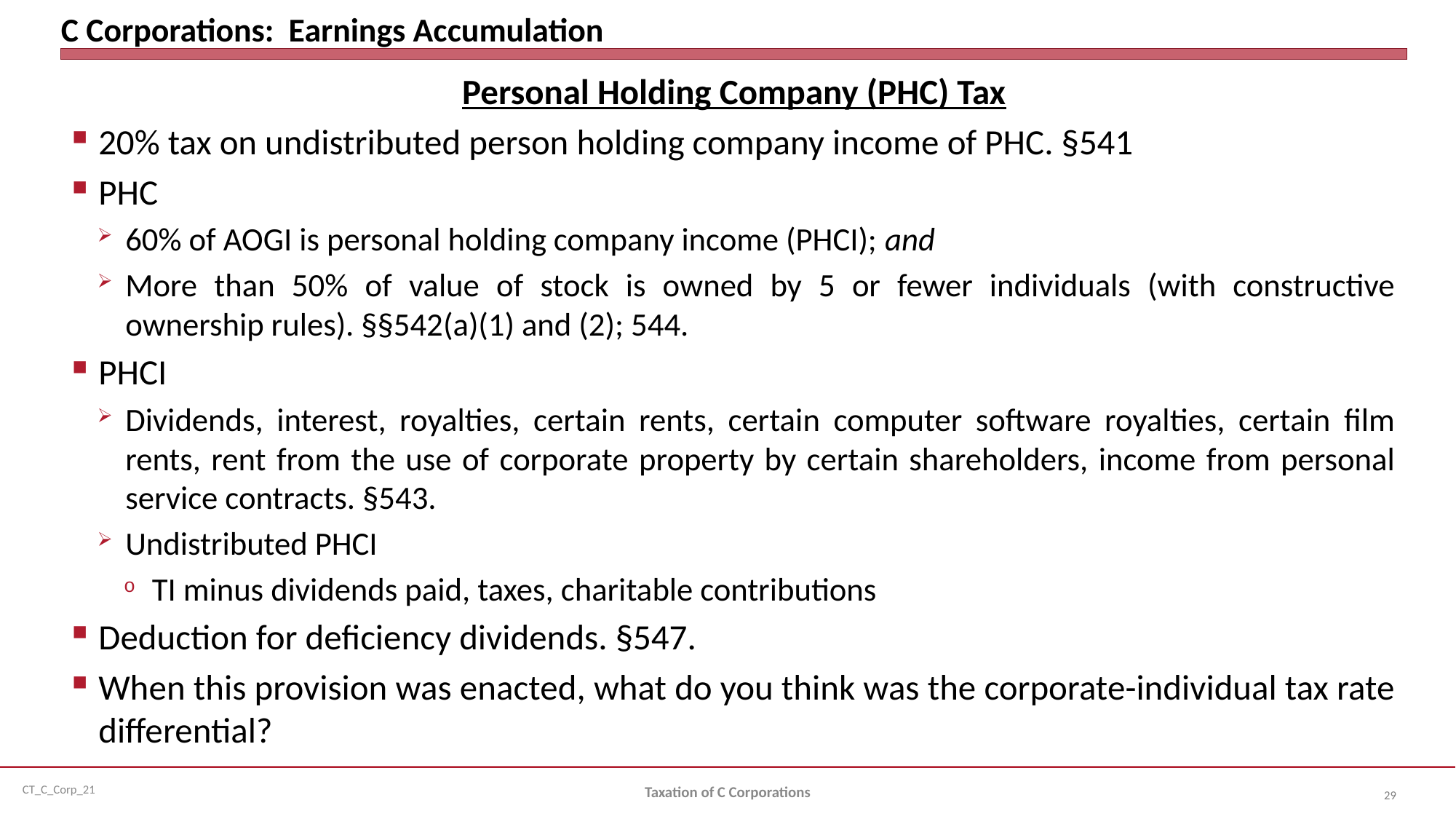

# C Corporations:  Earnings Accumulation
Personal Holding Company (PHC) Tax
20% tax on undistributed person holding company income of PHC. §541
PHC
60% of AOGI is personal holding company income (PHCI); and
More than 50% of value of stock is owned by 5 or fewer individuals (with constructive ownership rules). §§542(a)(1) and (2); 544.
PHCI
Dividends, interest, royalties, certain rents, certain computer software royalties, certain film rents, rent from the use of corporate property by certain shareholders, income from personal service contracts. §543.
Undistributed PHCI
TI minus dividends paid, taxes, charitable contributions
Deduction for deficiency dividends. §547.
When this provision was enacted, what do you think was the corporate-individual tax rate differential?
Taxation of C Corporations
29